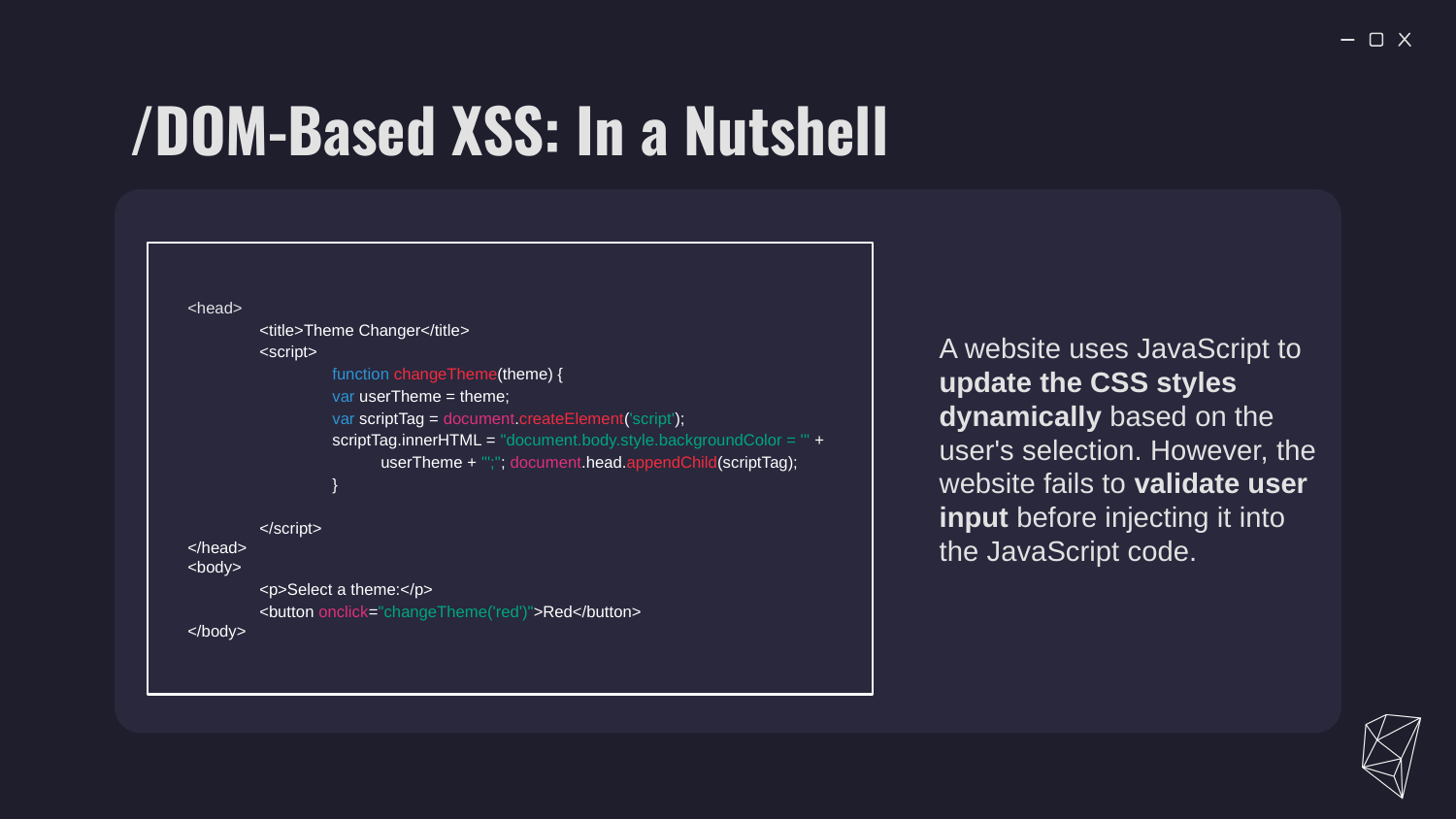

# /DOM-Based XSS: In a Nutshell
A website uses JavaScript to update the CSS styles dynamically based on the user's selection. However, the website fails to validate user input before injecting it into the JavaScript code.

<head>
<title>Theme Changer</title>
<script>
function changeTheme(theme) {
var userTheme = theme;
var scriptTag = document.createElement('script');
scriptTag.innerHTML = "document.body.style.backgroundColor = '" + userTheme + "';"; document.head.appendChild(scriptTag);
}

</script>
</head>
<body>
<p>Select a theme:</p>
<button onclick="changeTheme('red')">Red</button>
</body>